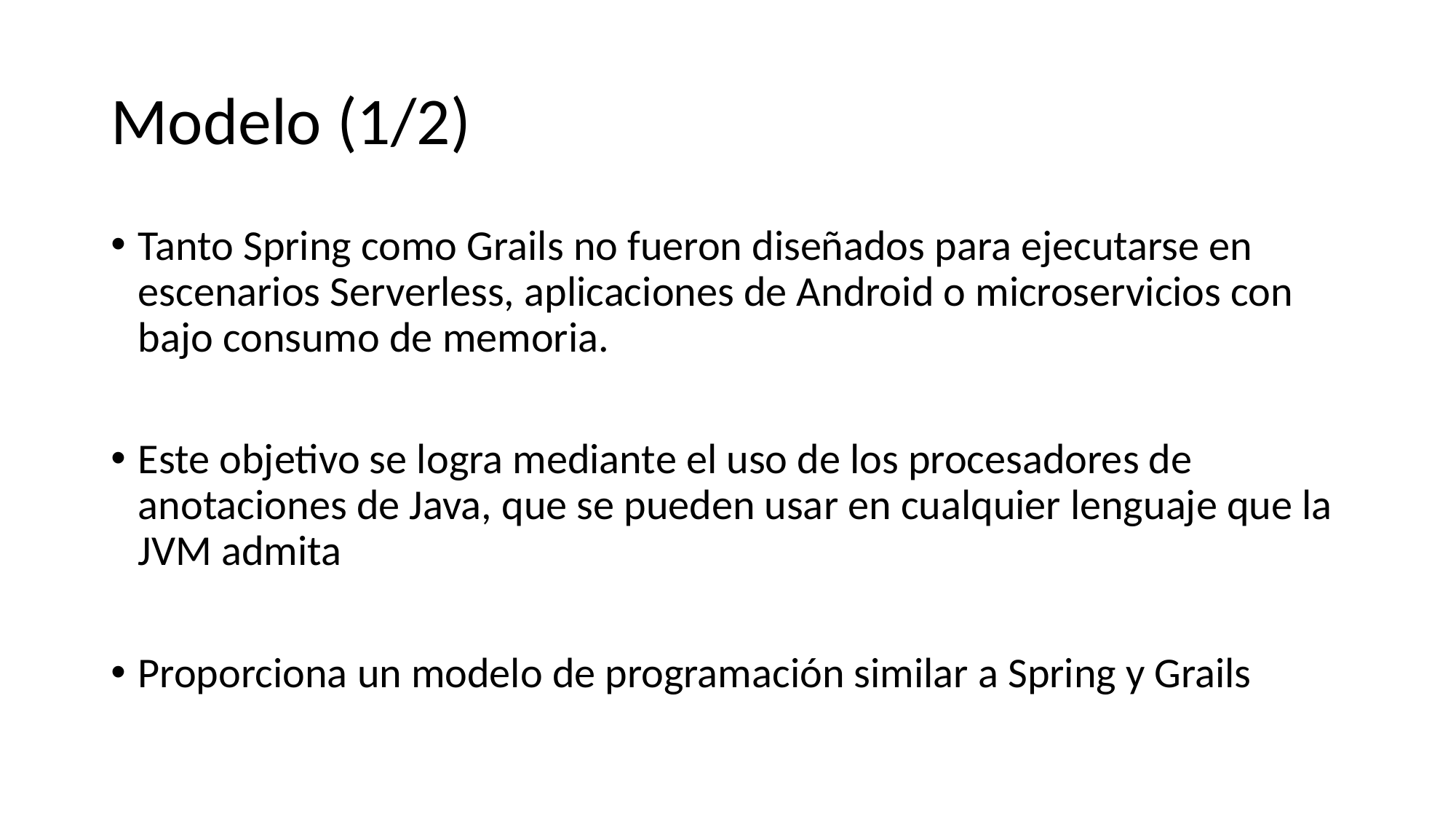

# Modelo (1/2)
Tanto Spring como Grails no fueron diseñados para ejecutarse en escenarios Serverless, aplicaciones de Android o microservicios con bajo consumo de memoria.

Este objetivo se logra mediante el uso de los procesadores de anotaciones de Java, que se pueden usar en cualquier lenguaje que la JVM admita

Proporciona un modelo de programación similar a Spring y Grails